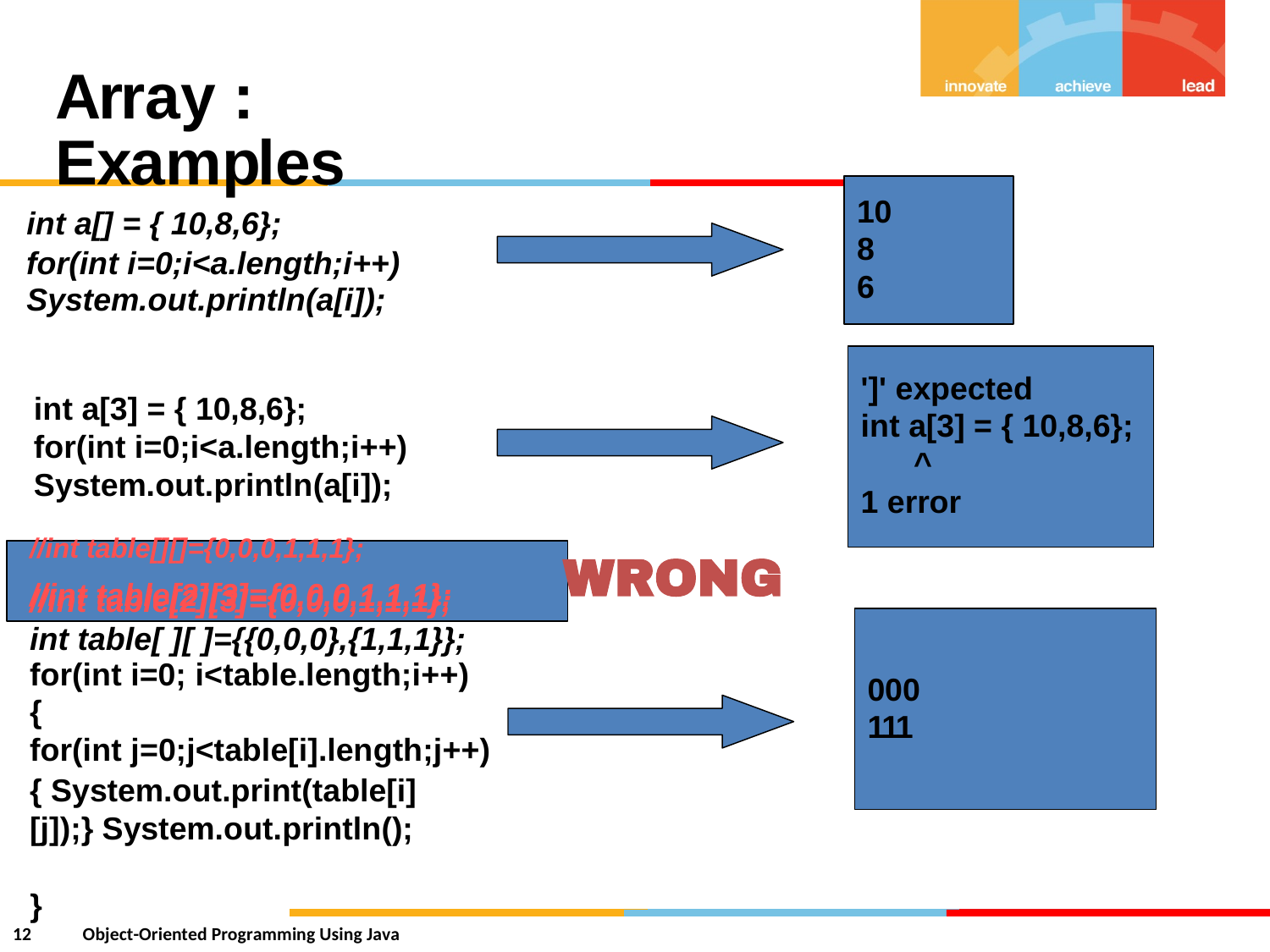

Array : Examples

10
8
6

int a[] = { 10,8,6};
System.out.println(a[i]);

for(int i=0;i<a.length;i++)

']' expected
int a[3] = { 10,8,6};
^
1 error
int a[3] = { 10,8,6};
for(int i=0;i<a.length;i++) System.out.println(a[i]);

//int table[][]={0,0,0,1,1,1};
//int table[2][3]={0,0,0,1,1,1};
WRONG
//int table[2][3]={0,0,0,1,1,1};

000
111
int table[ ][ ]={{0,0,0},{1,1,1}};
for(int i=0; i<table.length;i++)
{
for(int j=0;j<table[i].length;j++)
{ System.out.print(table[i][j]);} System.out.println();

}
12

Object-Oriented Programming Using Java